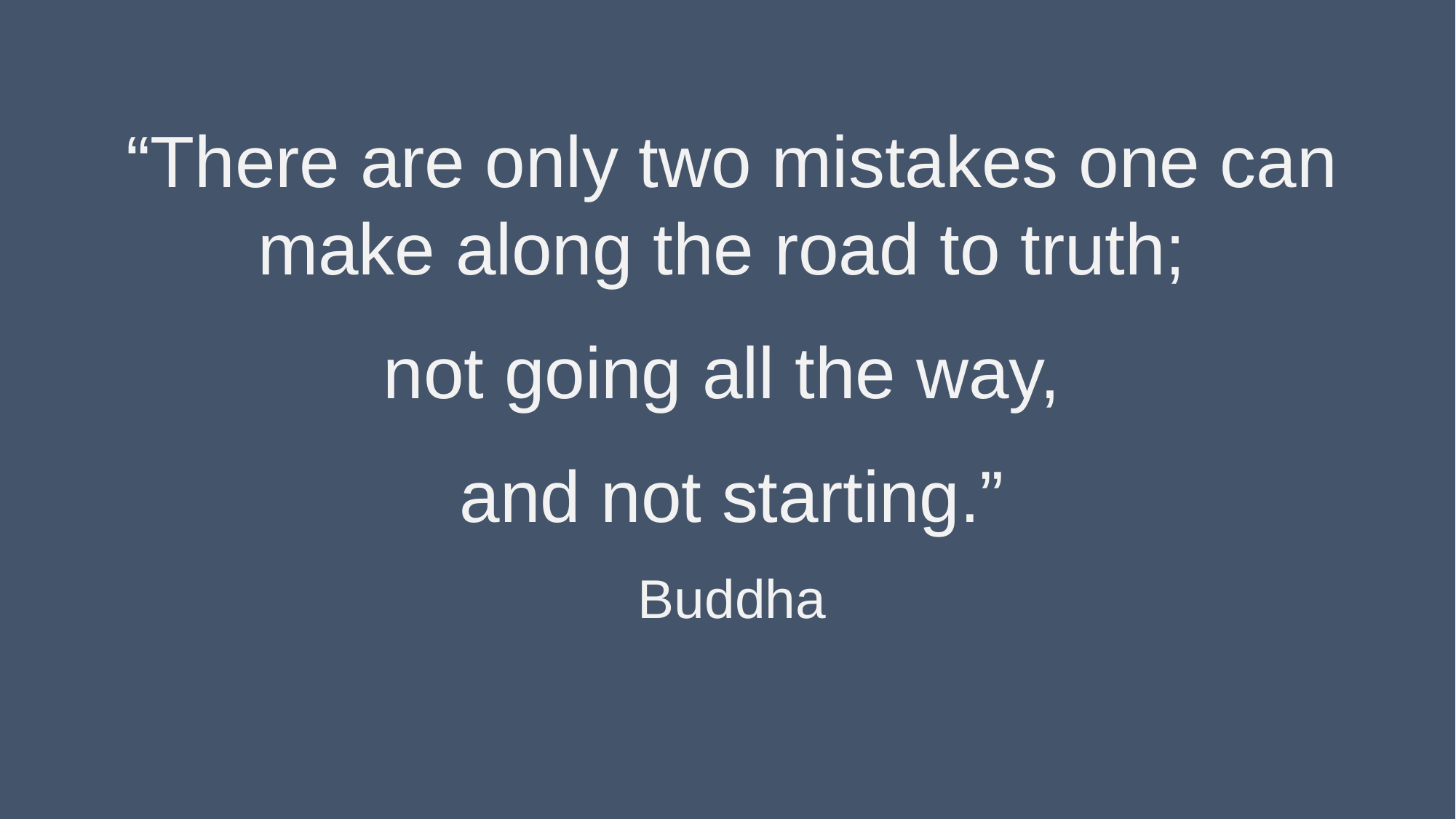

“There are only two mistakes one can make along the road to truth;
not going all the way,
and not starting.”
Buddha